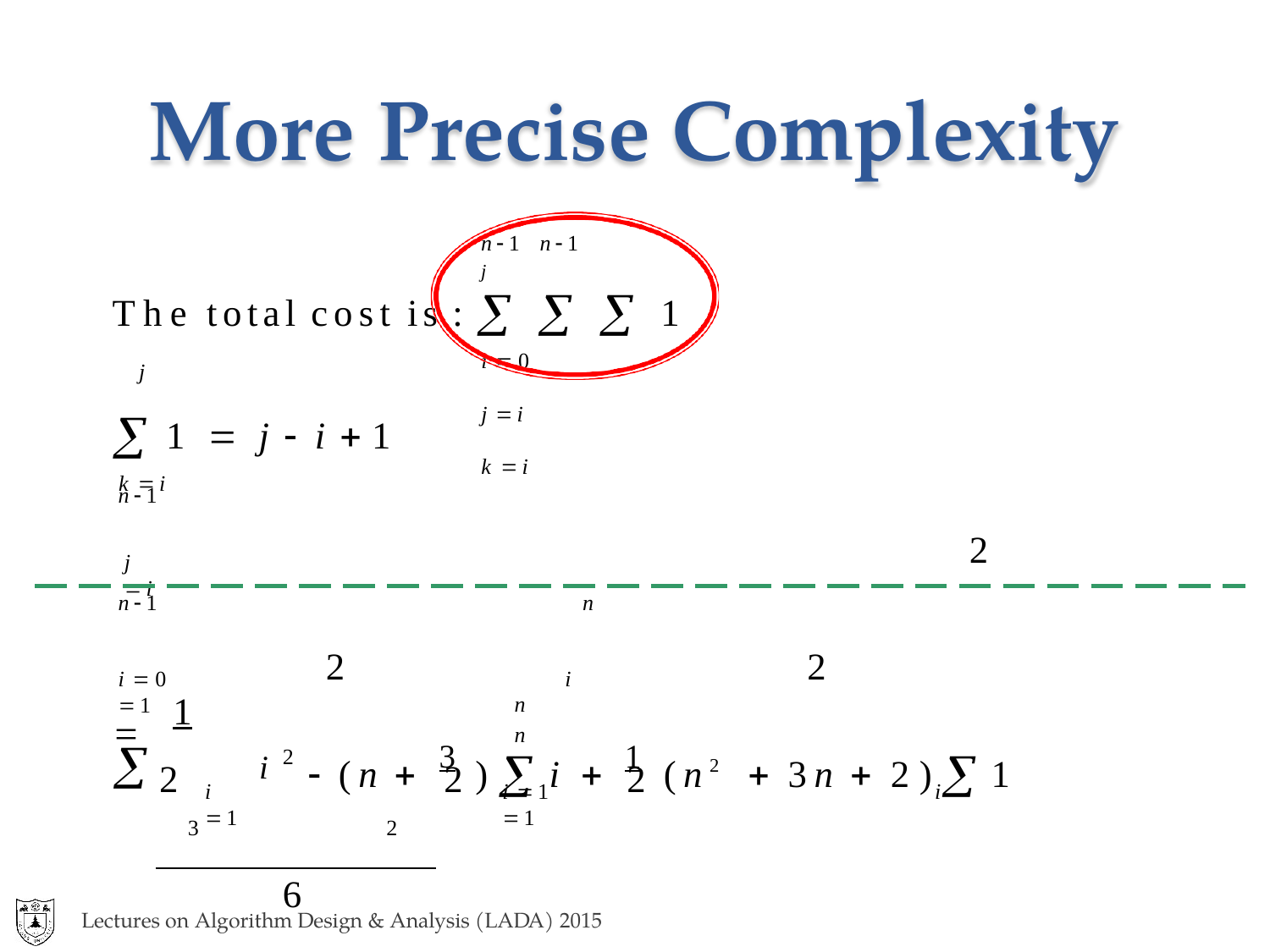

# More	Precise Complexity

n−1 n−1	j
The total cost is : ∑∑∑1
i =0	j =i	k =i
∑1 =	j − i +1
k =i
j
∑ ( j − i +1) = 1 + 2 + ... + (n − i) = (n − i +1)(n − i)
n−1
2
j =i
∑ (n − i +1)(n − i) = ∑ (n − i + 2)(n − i +1)
n−1	n

2	2
i =0	i =1

n
= 1 ∑
n	n
− (n + 3 )∑i + 1 (n2 + 3n + 2)∑1
i 2
2
= n	+ 3n	+ 2n
3	2
2	2
i =1
i =1	i =1
6

Lectures on Algorithm Design & Analysis (LADA) 2015